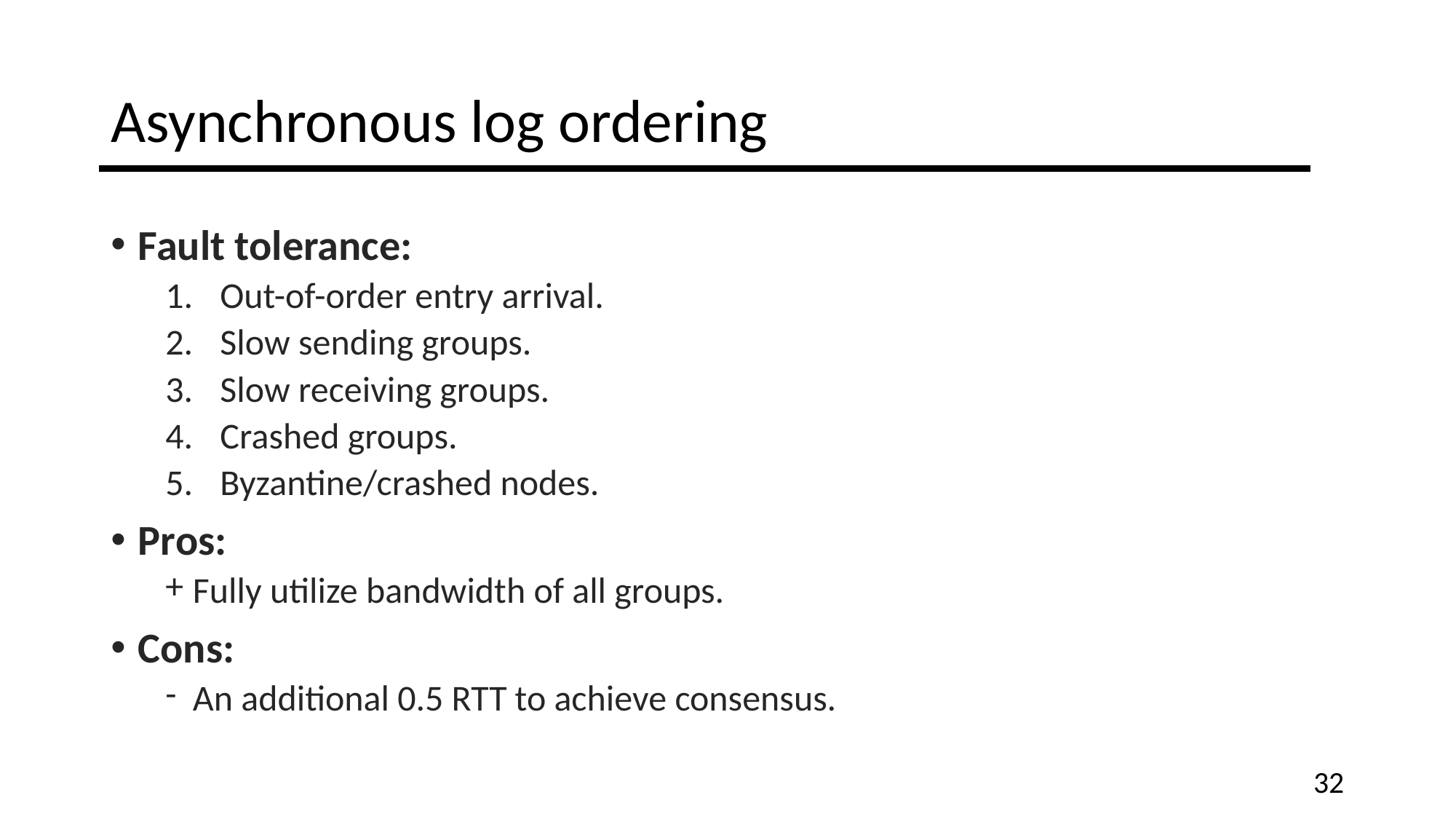

# Asynchronous log ordering

Fault tolerance:
Out-of-order entry arrival.
Slow sending groups.
Slow receiving groups.
Crashed groups.
Byzantine/crashed nodes.
Pros:
Fully utilize bandwidth of all groups.
Cons:
An additional 0.5 RTT to achieve consensus.
32